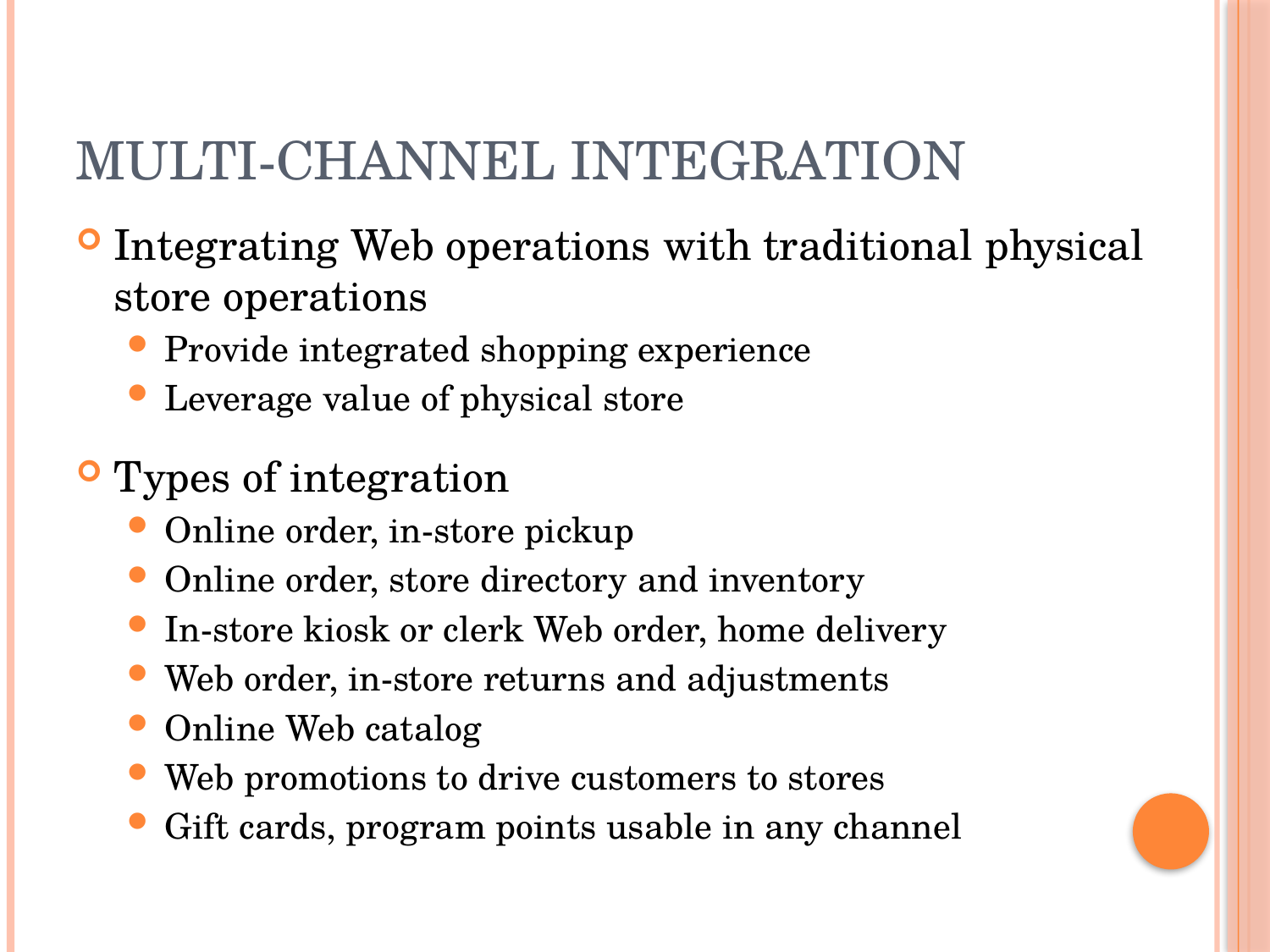

# Multi-Channel Integration
Integrating Web operations with traditional physical store operations
Provide integrated shopping experience
Leverage value of physical store
Types of integration
Online order, in-store pickup
Online order, store directory and inventory
In-store kiosk or clerk Web order, home delivery
Web order, in-store returns and adjustments
Online Web catalog
Web promotions to drive customers to stores
Gift cards, program points usable in any channel